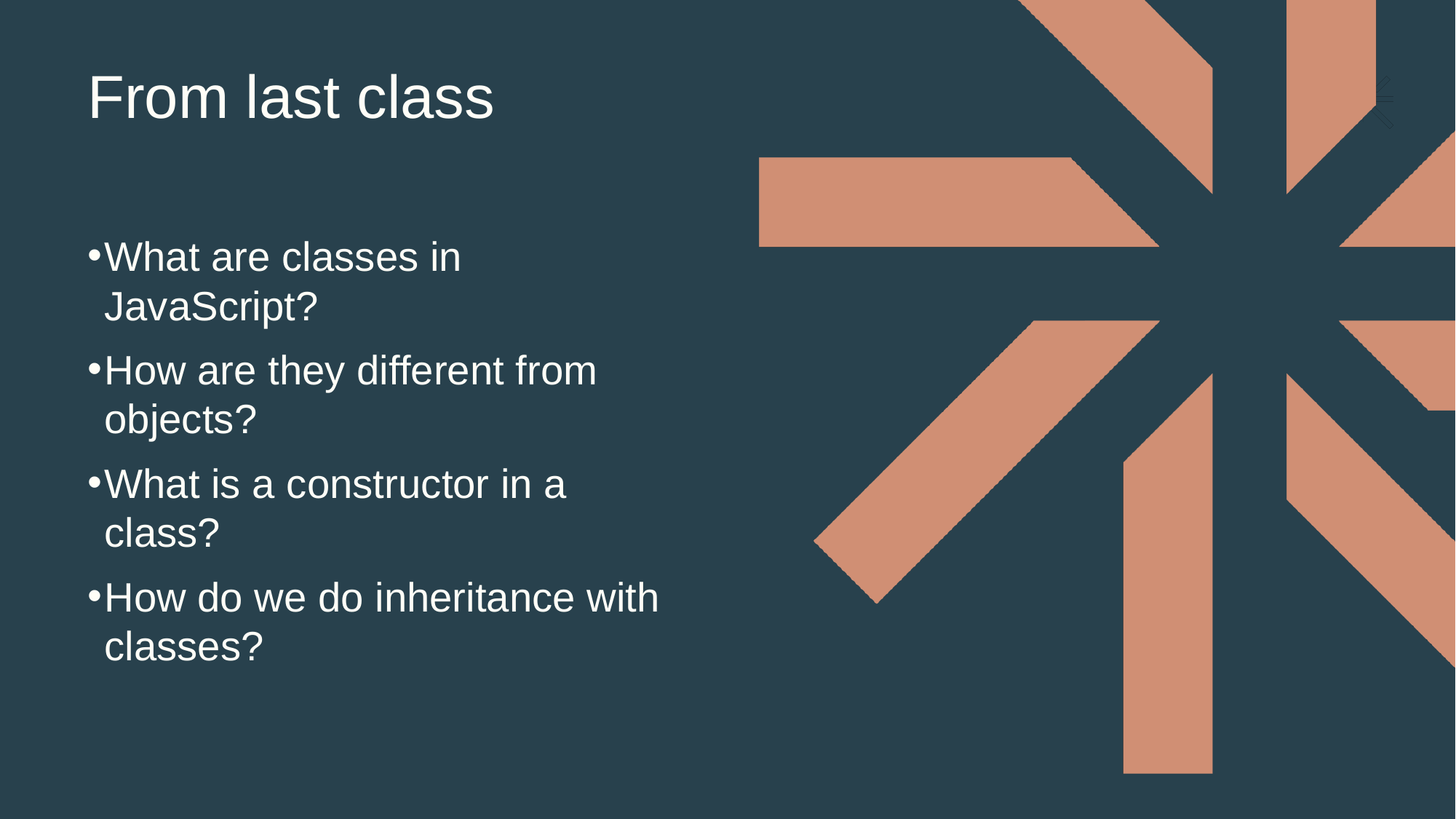

# From last class
What are classes in JavaScript?
How are they different from objects?
What is a constructor in a class?
How do we do inheritance with classes?